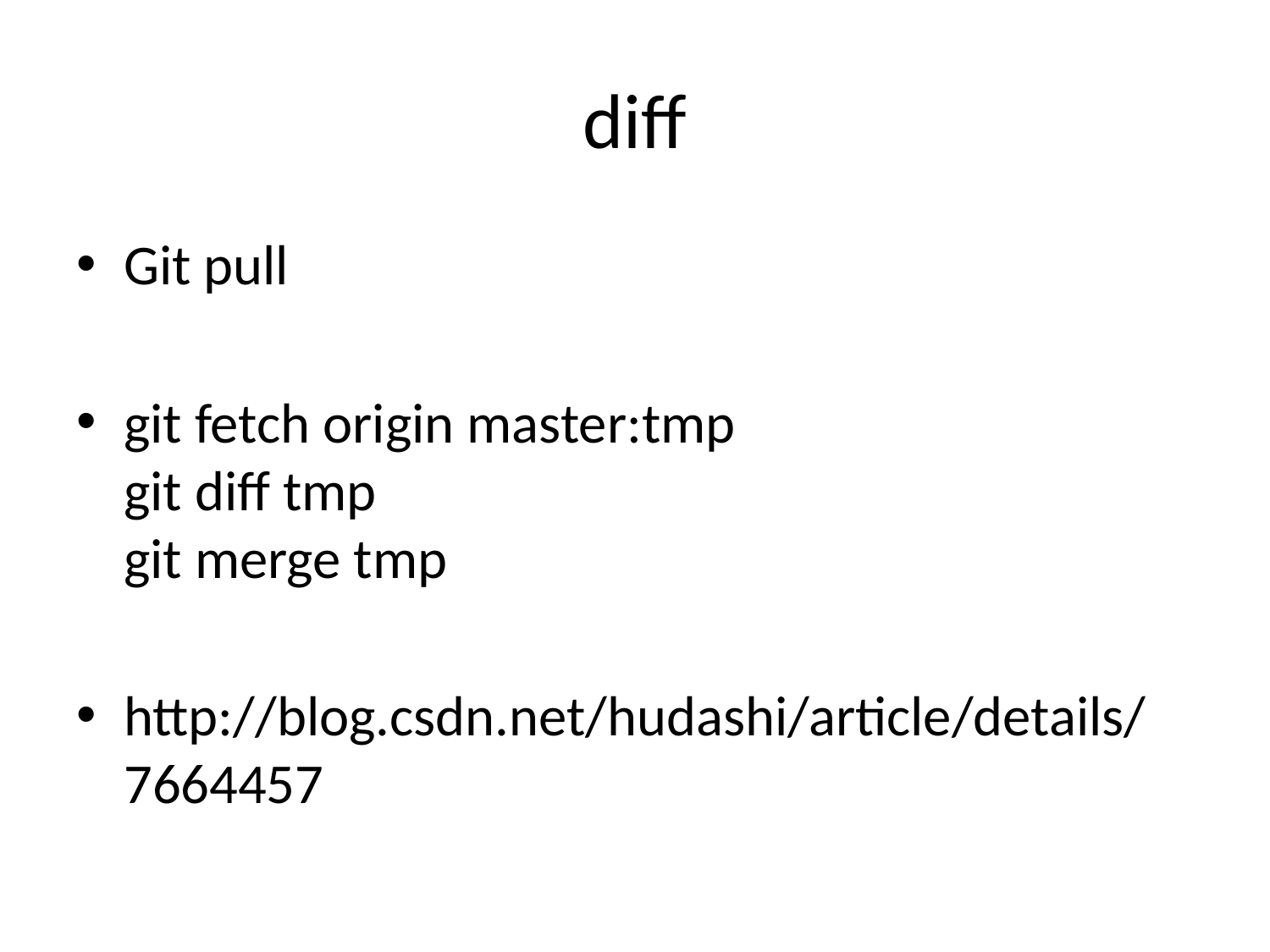

# diff
Git pull

git fetch origin master:tmp
git diff tmp 
git merge tmp

http://blog.csdn.net/hudashi/article/details/7664457